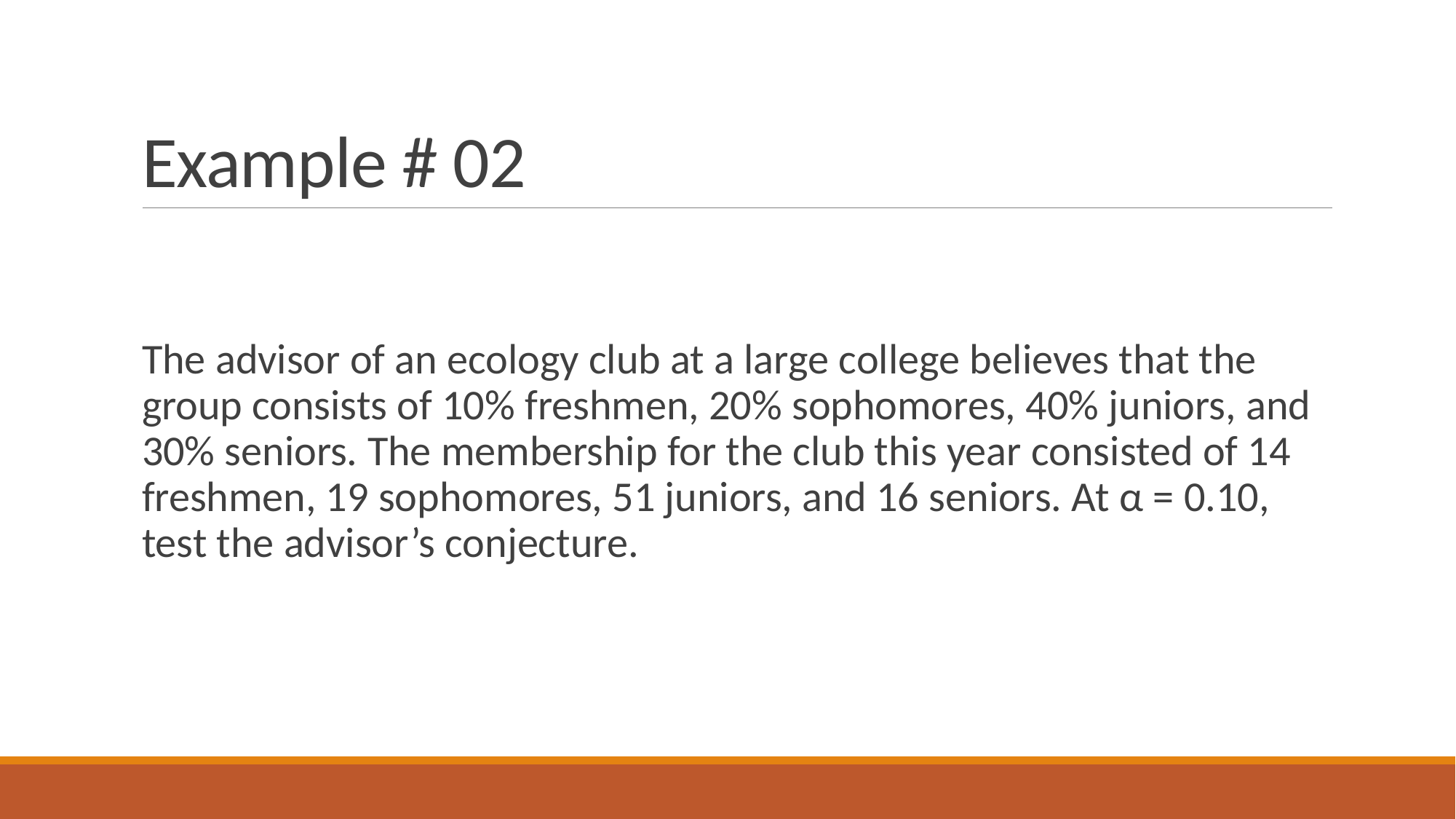

# Example # 02

The advisor of an ecology club at a large college believes that the group consists of 10% freshmen, 20% sophomores, 40% juniors, and 30% seniors. The membership for the club this year consisted of 14 freshmen, 19 sophomores, 51 juniors, and 16 seniors. At α = 0.10, test the advisor’s conjecture.